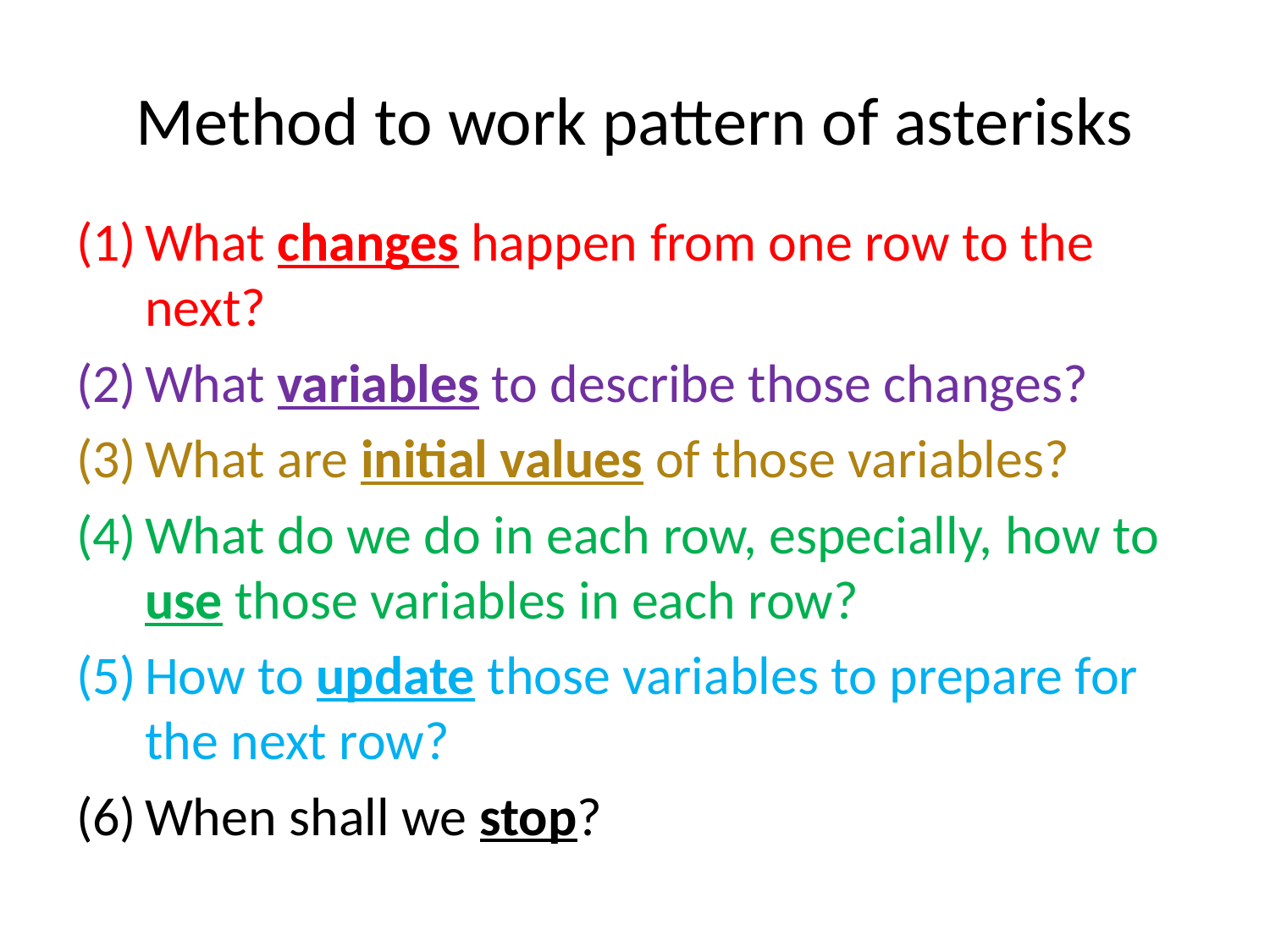

# Method to work pattern of asterisks
What changes happen from one row to the next?
What variables to describe those changes?
What are initial values of those variables?
What do we do in each row, especially, how to use those variables in each row?
How to update those variables to prepare for the next row?
When shall we stop?